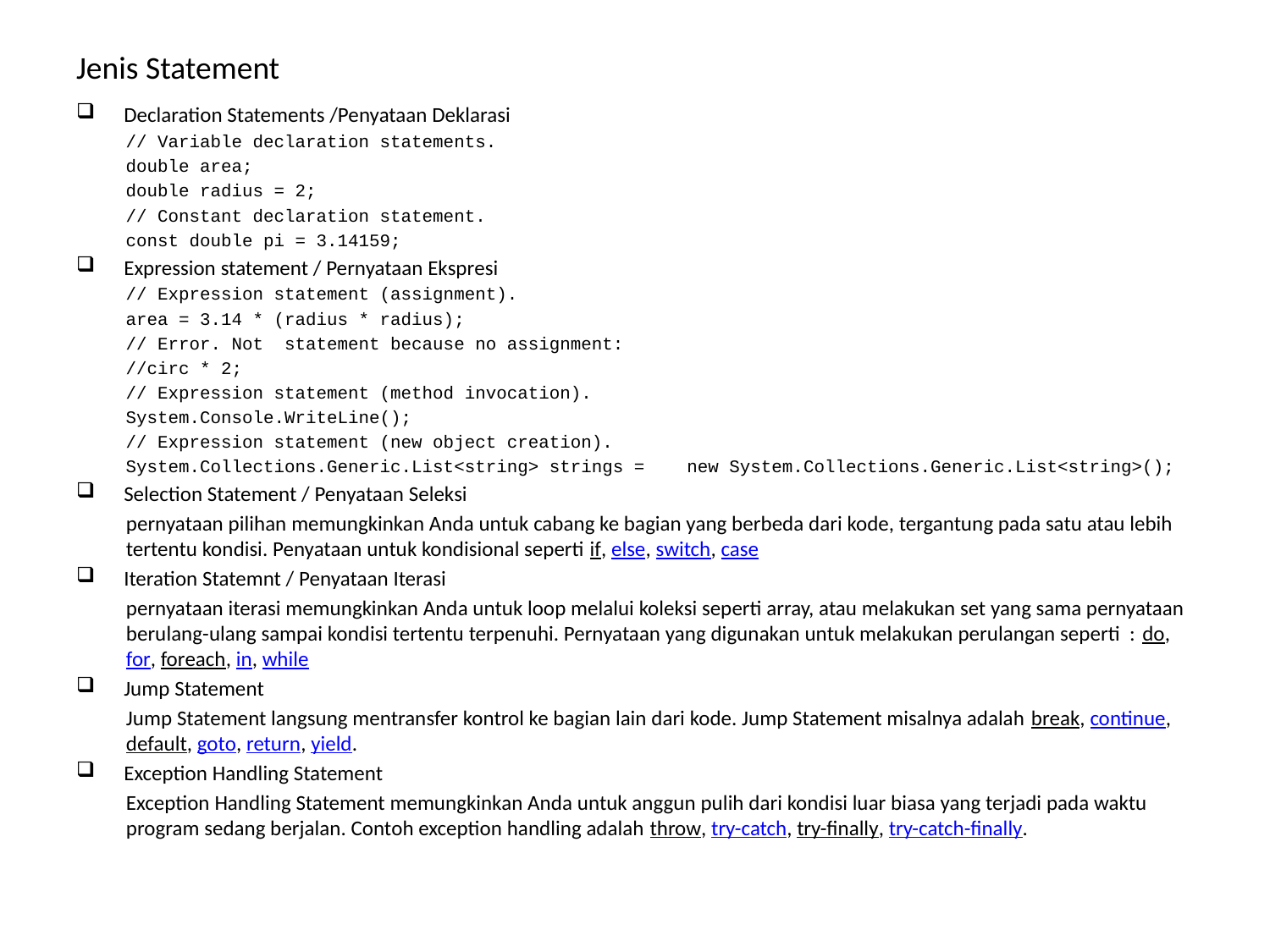

# Jenis Statement
Declaration Statements /Penyataan Deklarasi
// Variable declaration statements.
double area;
double radius = 2;
// Constant declaration statement.
const double pi = 3.14159;
Expression statement / Pernyataan Ekspresi
// Expression statement (assignment).
area = 3.14 * (radius * radius);
// Error. Not  statement because no assignment:
//circ * 2;
// Expression statement (method invocation).
System.Console.WriteLine();
// Expression statement (new object creation).
System.Collections.Generic.List<string> strings =    new System.Collections.Generic.List<string>();
Selection Statement / Penyataan Seleksi
pernyataan pilihan memungkinkan Anda untuk cabang ke bagian yang berbeda dari kode, tergantung pada satu atau lebih tertentu kondisi. Penyataan untuk kondisional seperti if, else, switch, case
Iteration Statemnt / Penyataan Iterasi
pernyataan iterasi memungkinkan Anda untuk loop melalui koleksi seperti array, atau melakukan set yang sama pernyataan berulang-ulang sampai kondisi tertentu terpenuhi. Pernyataan yang digunakan untuk melakukan perulangan seperti  : do, for, foreach, in, while
Jump Statement
Jump Statement langsung mentransfer kontrol ke bagian lain dari kode. Jump Statement misalnya adalah break, continue, default, goto, return, yield.
Exception Handling Statement
Exception Handling Statement memungkinkan Anda untuk anggun pulih dari kondisi luar biasa yang terjadi pada waktu program sedang berjalan. Contoh exception handling adalah throw, try-catch, try-finally, try-catch-finally.